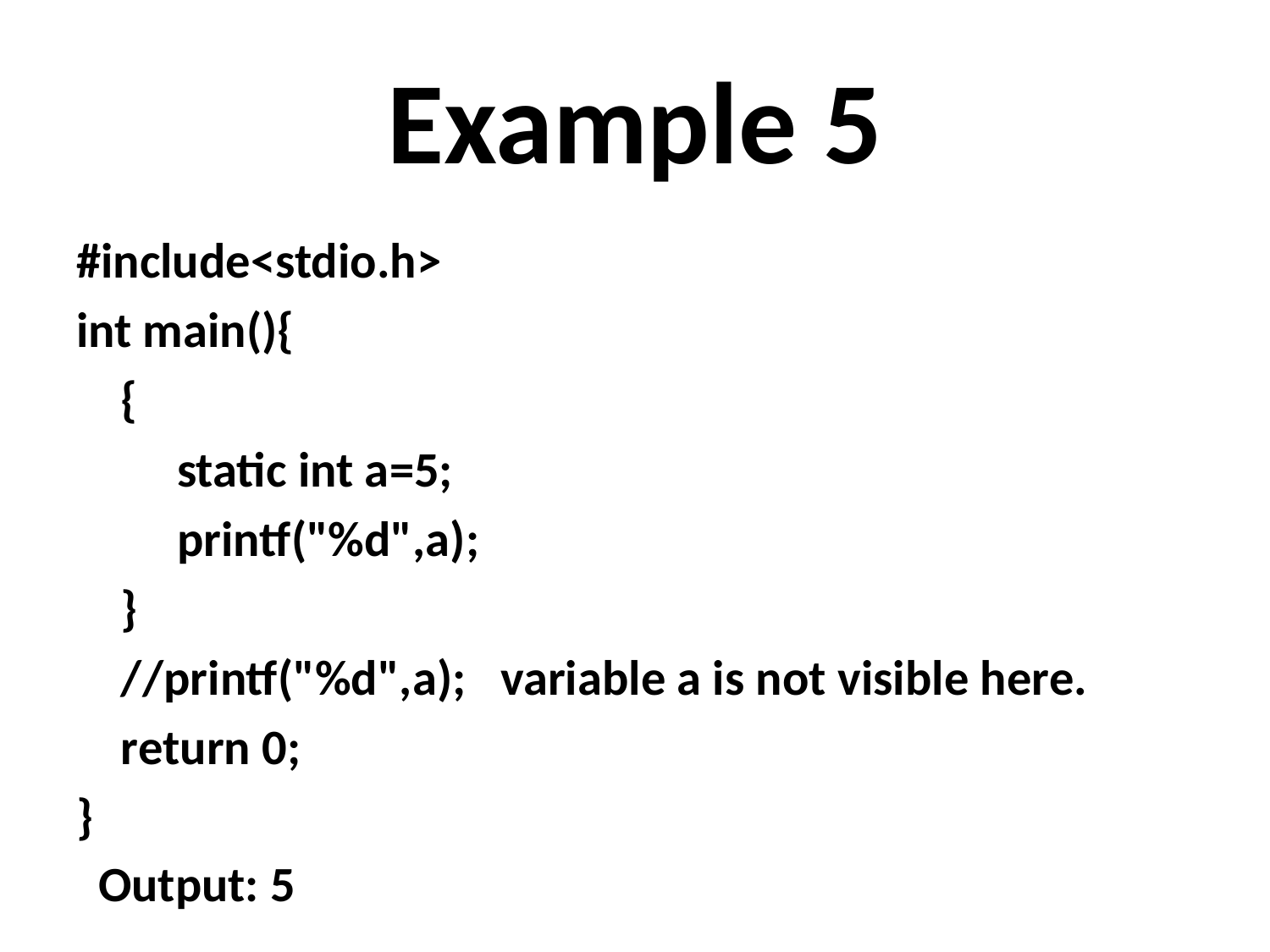

# Example 5
#include<stdio.h>
int main(){
    {
         static int a=5;
         printf("%d",a);
    }
    //printf("%d",a);   variable a is not visible here.
    return 0;
}
Output: 5